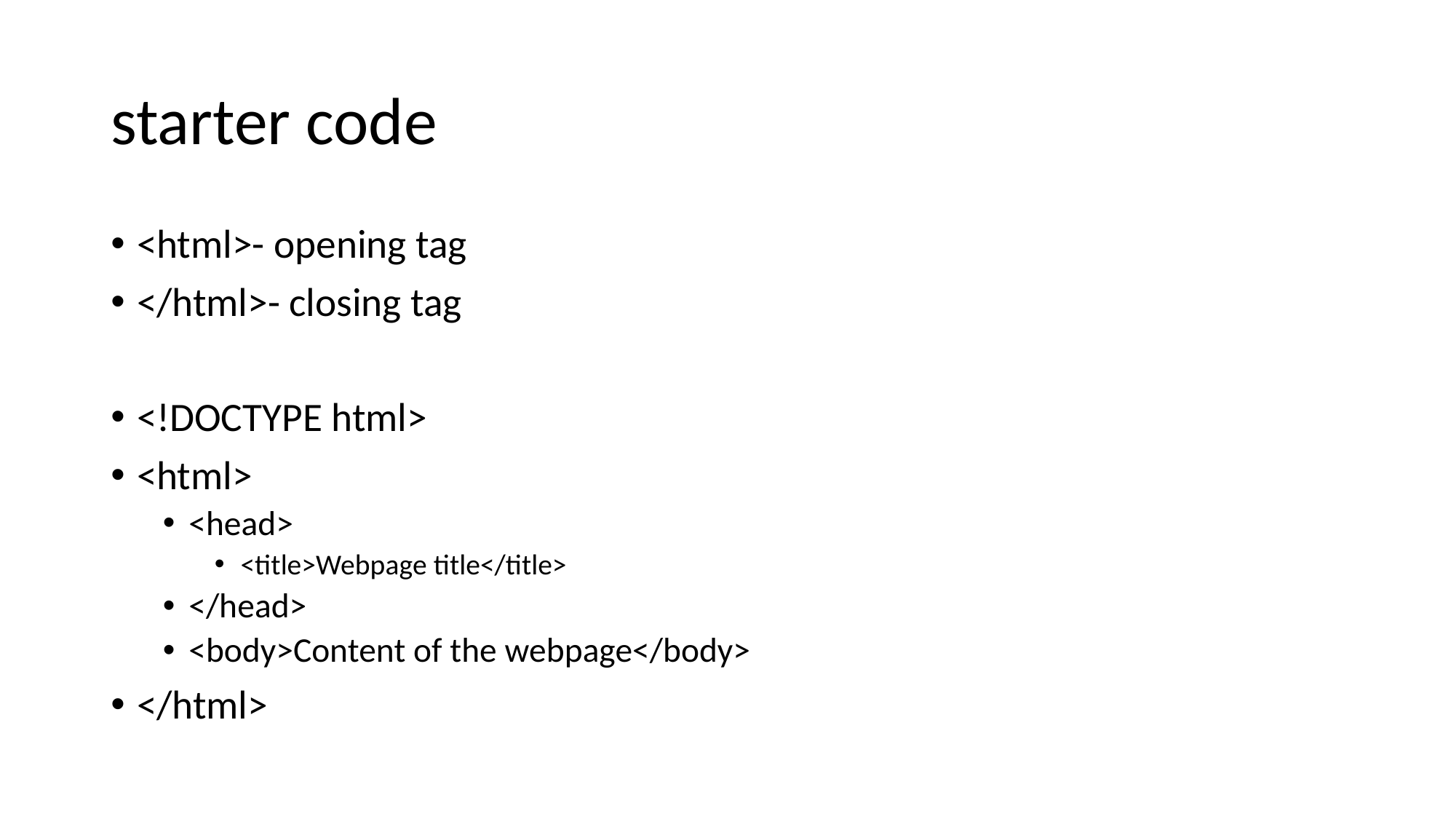

# starter code
<html>- opening tag
</html>- closing tag

<!DOCTYPE html>
<html>
<head>
<title>Webpage title</title>
</head>
<body>Content of the webpage</body>
</html>